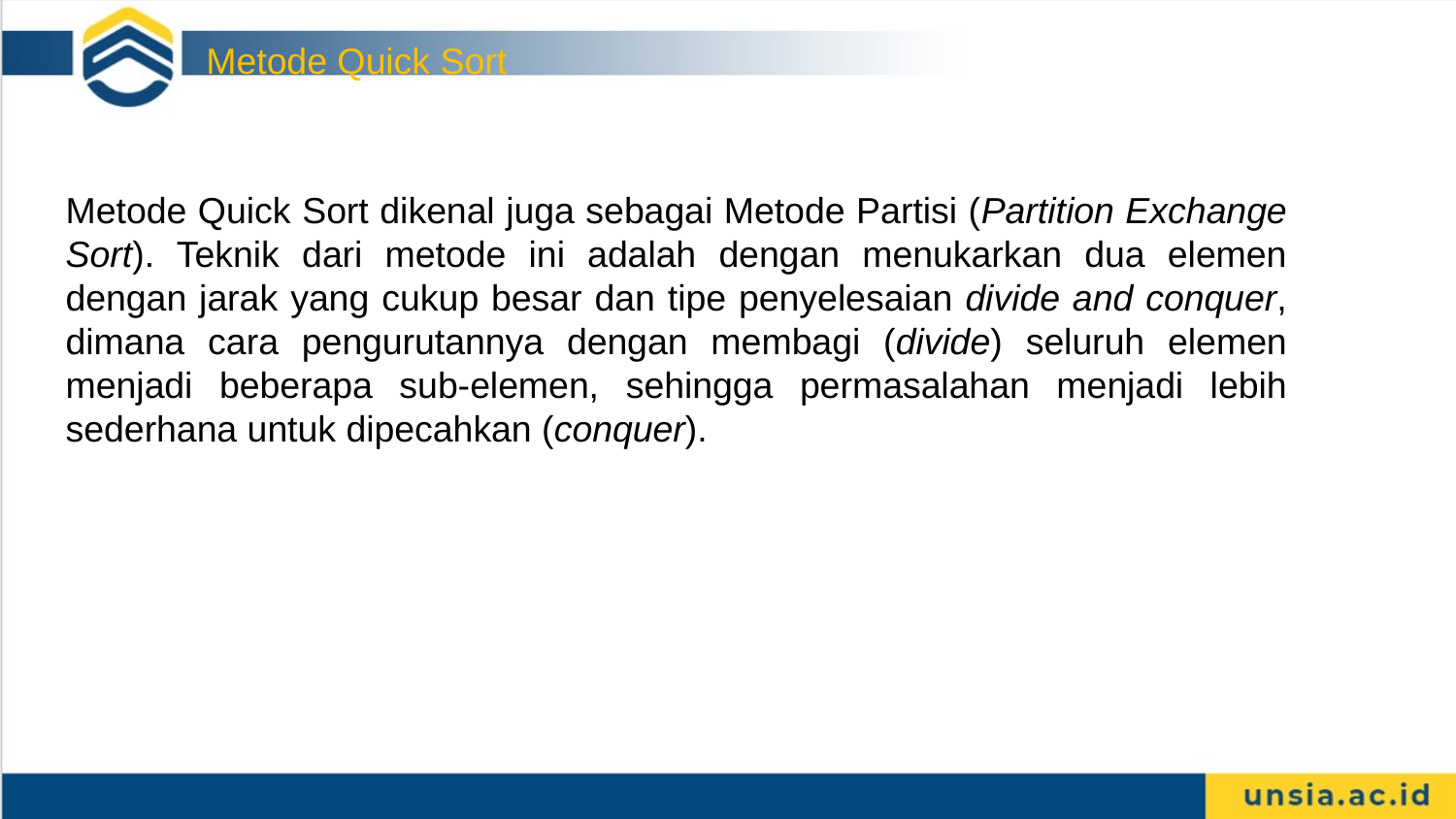

Metode Quick Sort
Metode Quick Sort dikenal juga sebagai Metode Partisi (Partition Exchange Sort). Teknik dari metode ini adalah dengan menukarkan dua elemen dengan jarak yang cukup besar dan tipe penyelesaian divide and conquer, dimana cara pengurutannya dengan membagi (divide) seluruh elemen menjadi beberapa sub-elemen, sehingga permasalahan menjadi lebih sederhana untuk dipecahkan (conquer).